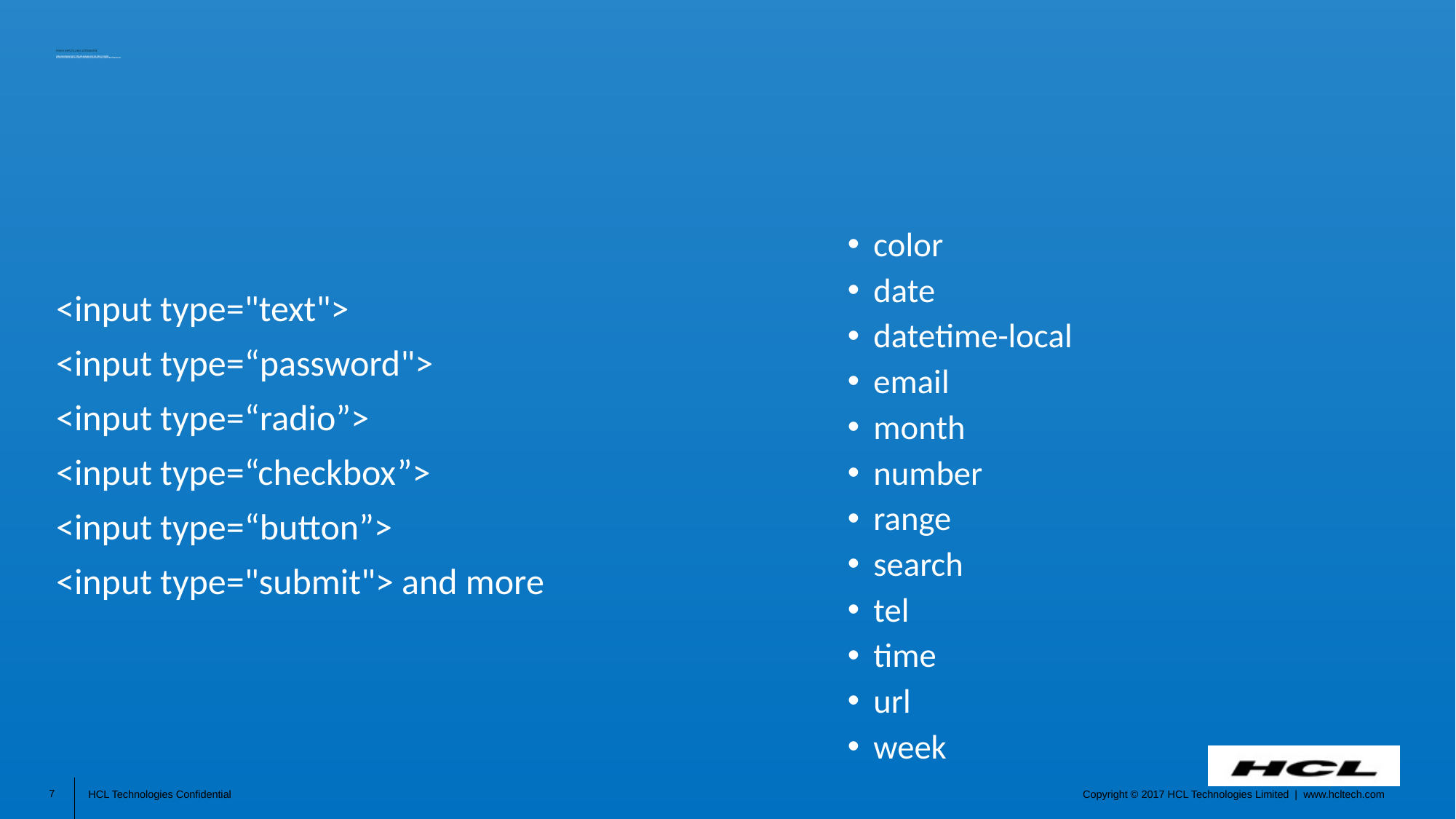

# Form Inputs and Attributes There are different input types are available for the <input> element. Ex: input elements are text fields, checkboxes, radio buttons, submit buttons so on..
color
date
datetime-local
email
month
number
range
search
tel
time
url
week

<input type="text">
<input type=“password">
<input type=“radio”>
<input type=“checkbox”>
<input type=“button”>
<input type="submit"> and more